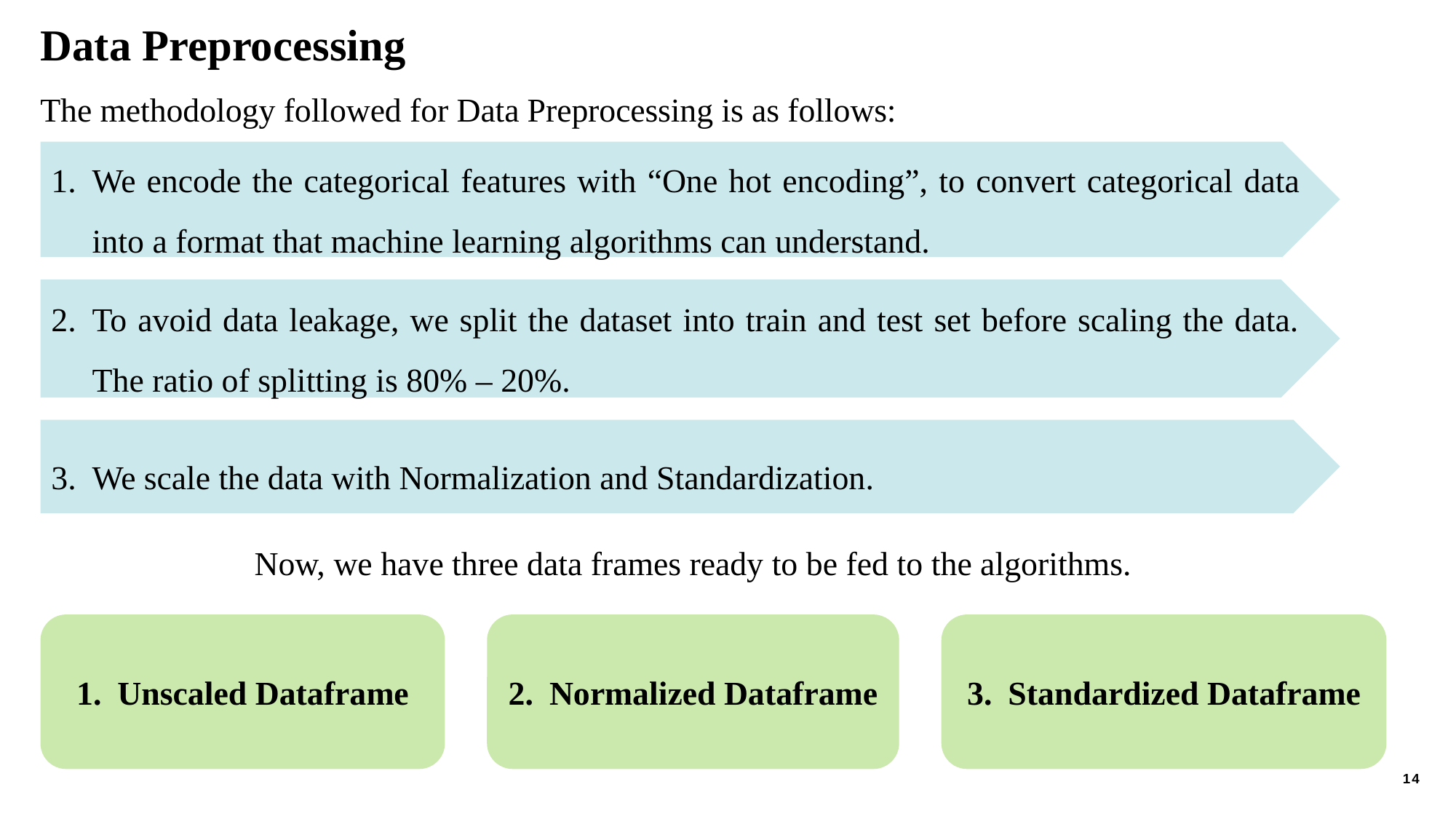

Data Preprocessing
The methodology followed for Data Preprocessing is as follows:
We encode the categorical features with “One hot encoding”, to convert categorical data into a format that machine learning algorithms can understand.
To avoid data leakage, we split the dataset into train and test set before scaling the data. The ratio of splitting is 80% – 20%.
We scale the data with Normalization and Standardization.
Now, we have three data frames ready to be fed to the algorithms.
Normalized Dataframe
Unscaled Dataframe
Standardized Dataframe
14